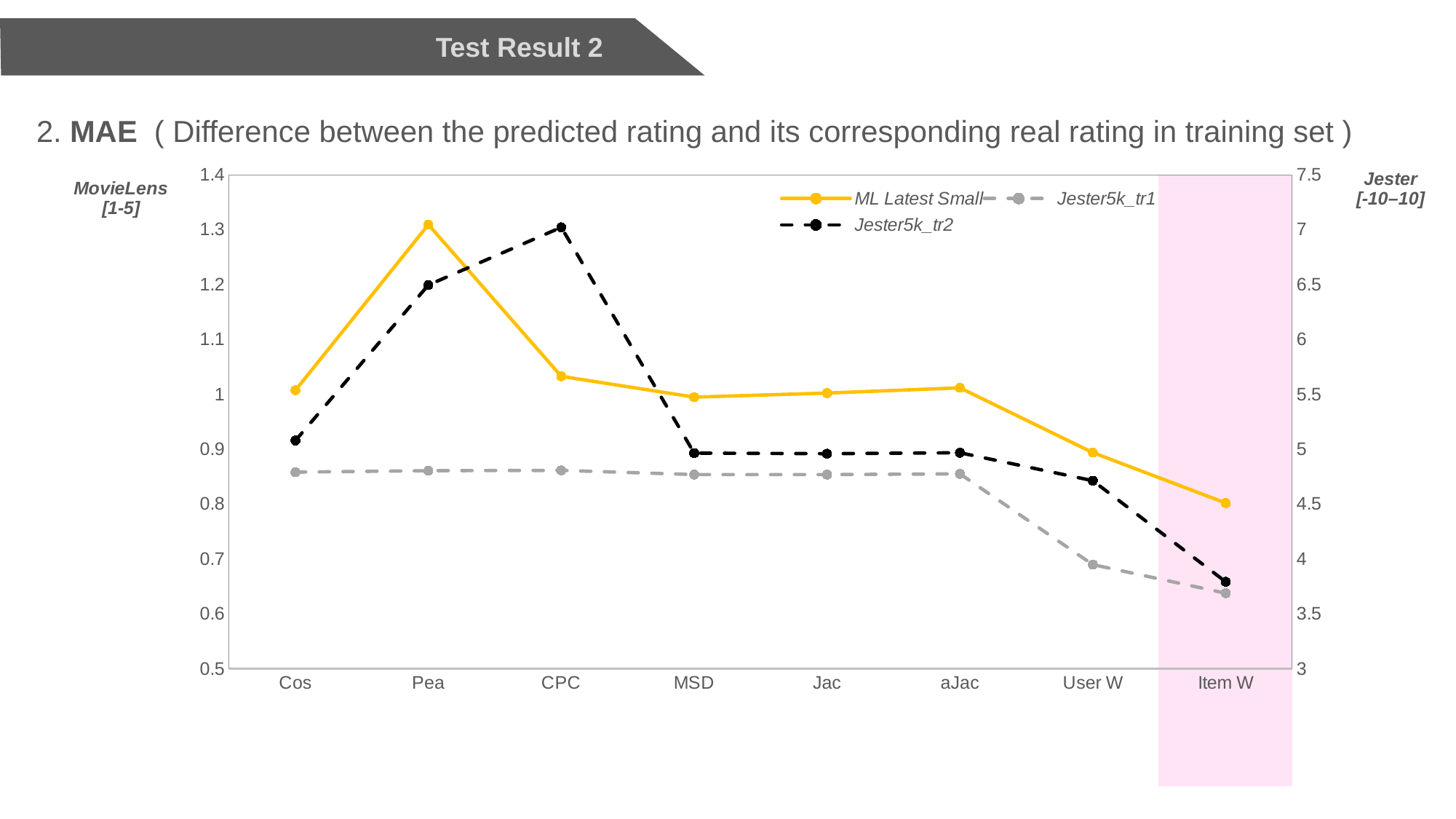

Test Result 2
2. MAE  ( Difference between the predicted rating and its corresponding real rating in training set )

### Chart

| Category | ML Latest Small | Jester5k_tr1 | Jester5k_tr2 |
|---|---|---|---|
| Cos | 1.007339 | 4.790445 | 5.078493 |
| Pea | 1.309071 | 4.80403 | 6.495365 |
| CPC | 1.032733 | 4.806655 | 7.020912 |
| MSD | 0.9948235 | 4.76886 | 4.964242 |
| Jac | 1.002166 | 4.768212 | 4.958666 |
| aJac | 1.011689 | 4.775068 | 4.967421 |
| User W | 0.8937683 | 3.947821 | 4.712517 |
| Item W | 0.801809 | 3.687626 | 3.791339 |